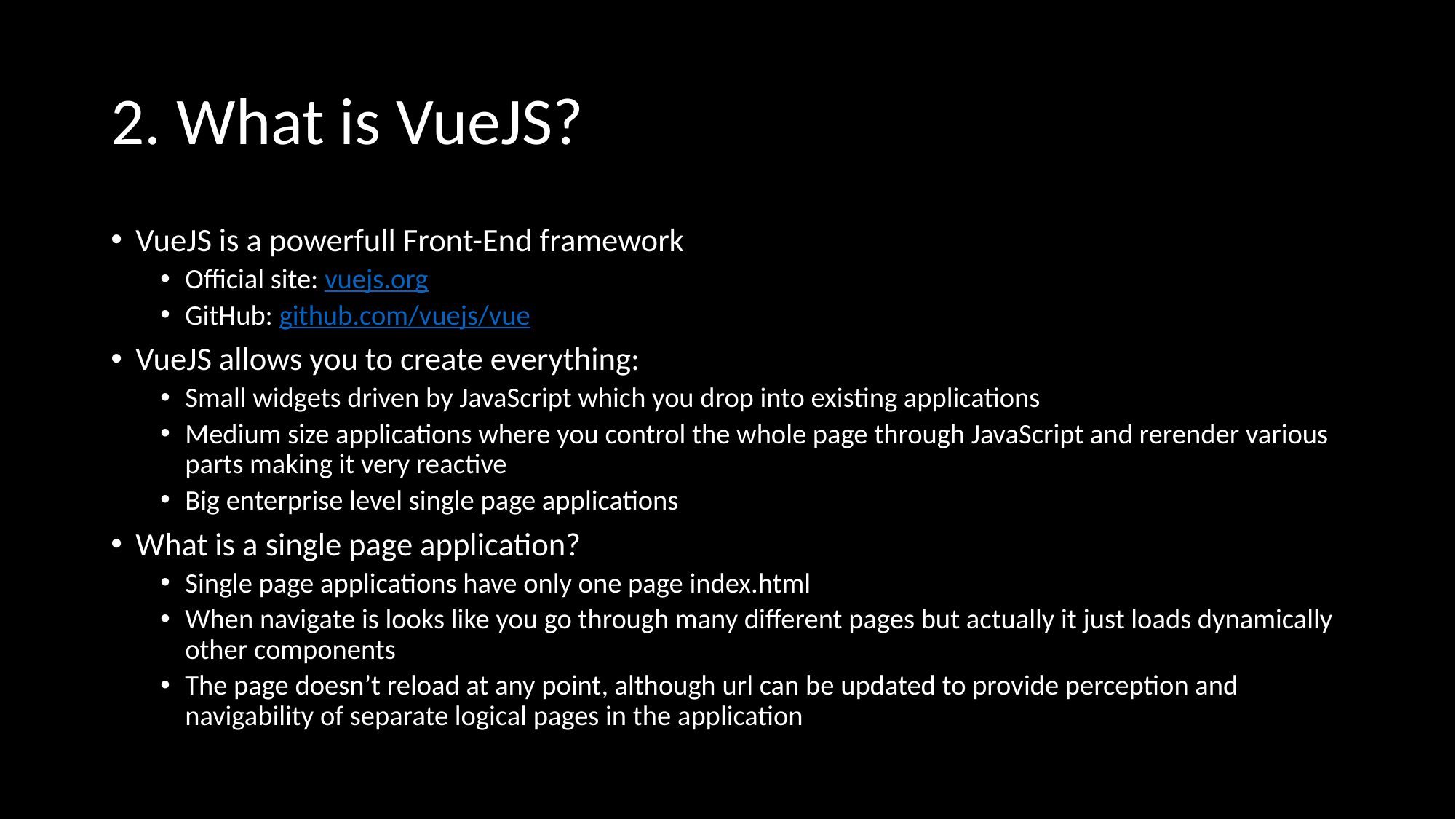

# 2. What is VueJS?
VueJS is a powerfull Front-End framework
Official site: vuejs.org
GitHub: github.com/vuejs/vue
VueJS allows you to create everything:
Small widgets driven by JavaScript which you drop into existing applications
Medium size applications where you control the whole page through JavaScript and rerender various parts making it very reactive
Big enterprise level single page applications
What is a single page application?
Single page applications have only one page index.html
When navigate is looks like you go through many different pages but actually it just loads dynamically other components
The page doesn’t reload at any point, although url can be updated to provide perception and navigability of separate logical pages in the application